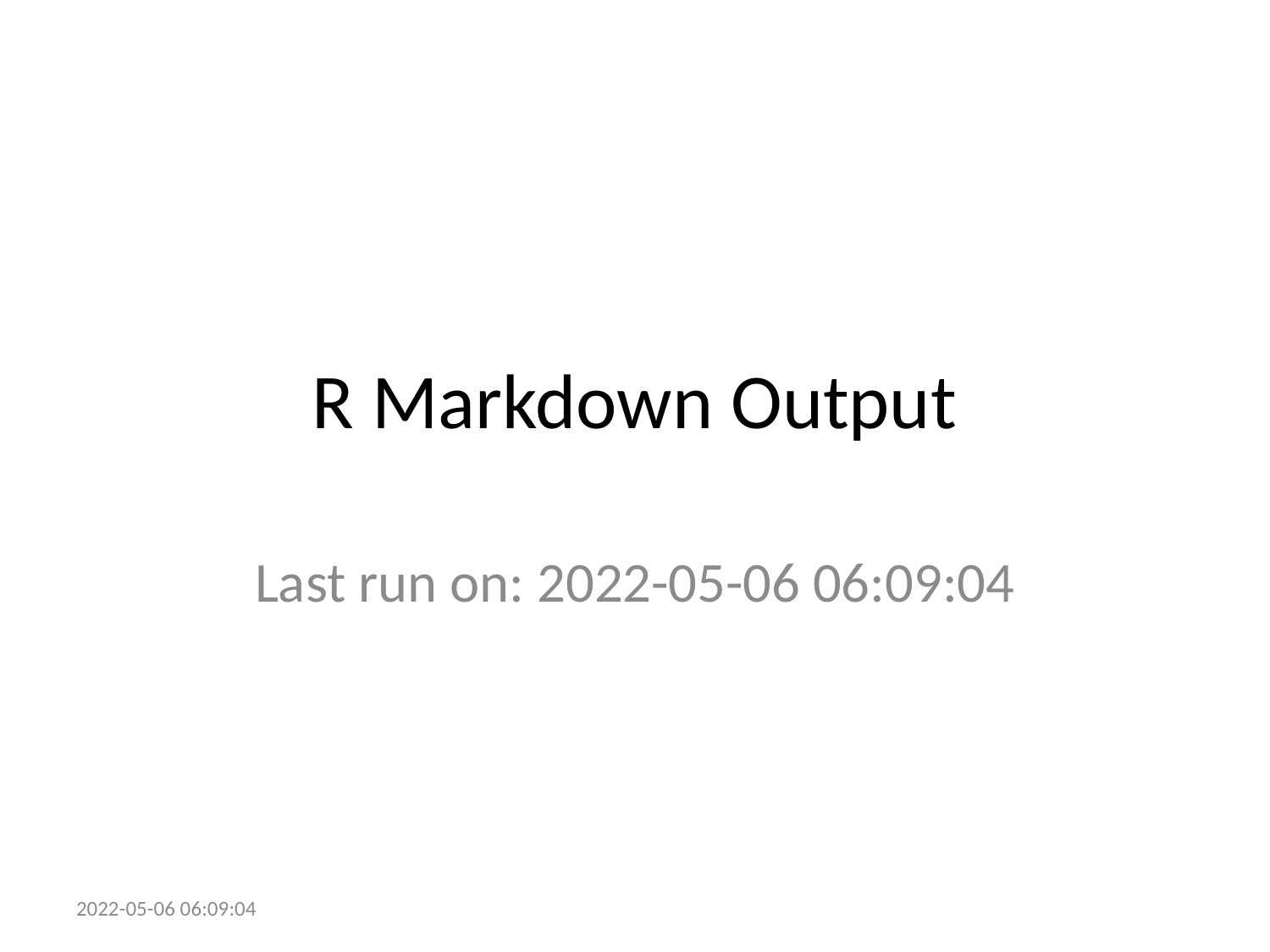

# R Markdown Output
Last run on: 2022-05-06 06:09:04
2022-05-06 06:09:04